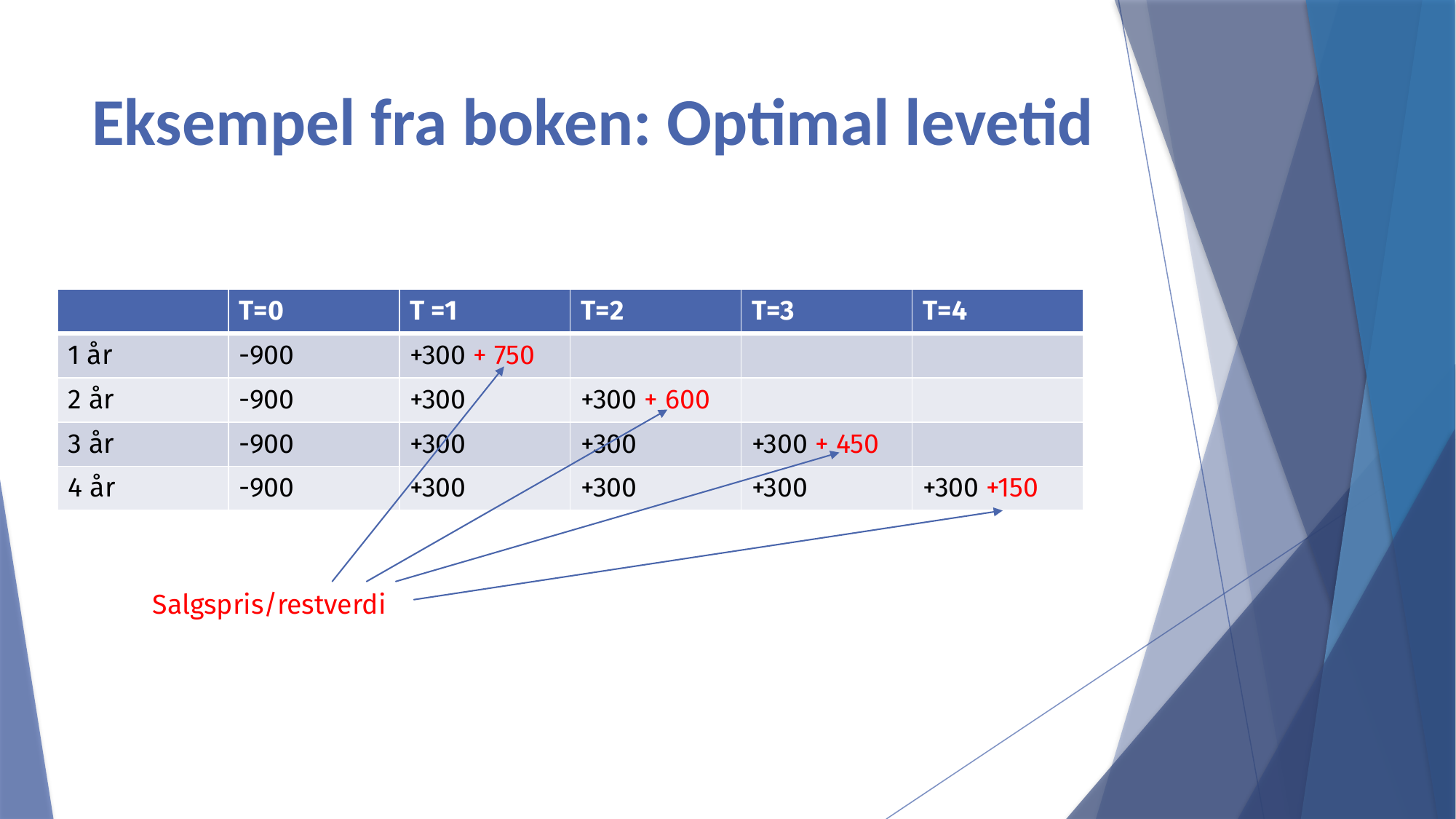

# Eksempel fra boken: Optimal levetid
|  | T=0 | T =1 | T=2 | T=3 | T=4 |
| --- | --- | --- | --- | --- | --- |
| 1 år | -900 | +300 + 750 |  |  |  |
| 2 år | -900 | +300 | +300 + 600 |  |  |
| 3 år | -900 | +300 | +300 | +300 + 450 |  |
| 4 år | -900 | +300 | +300 | +300 | +300 +150 |
Salgspris/restverdi